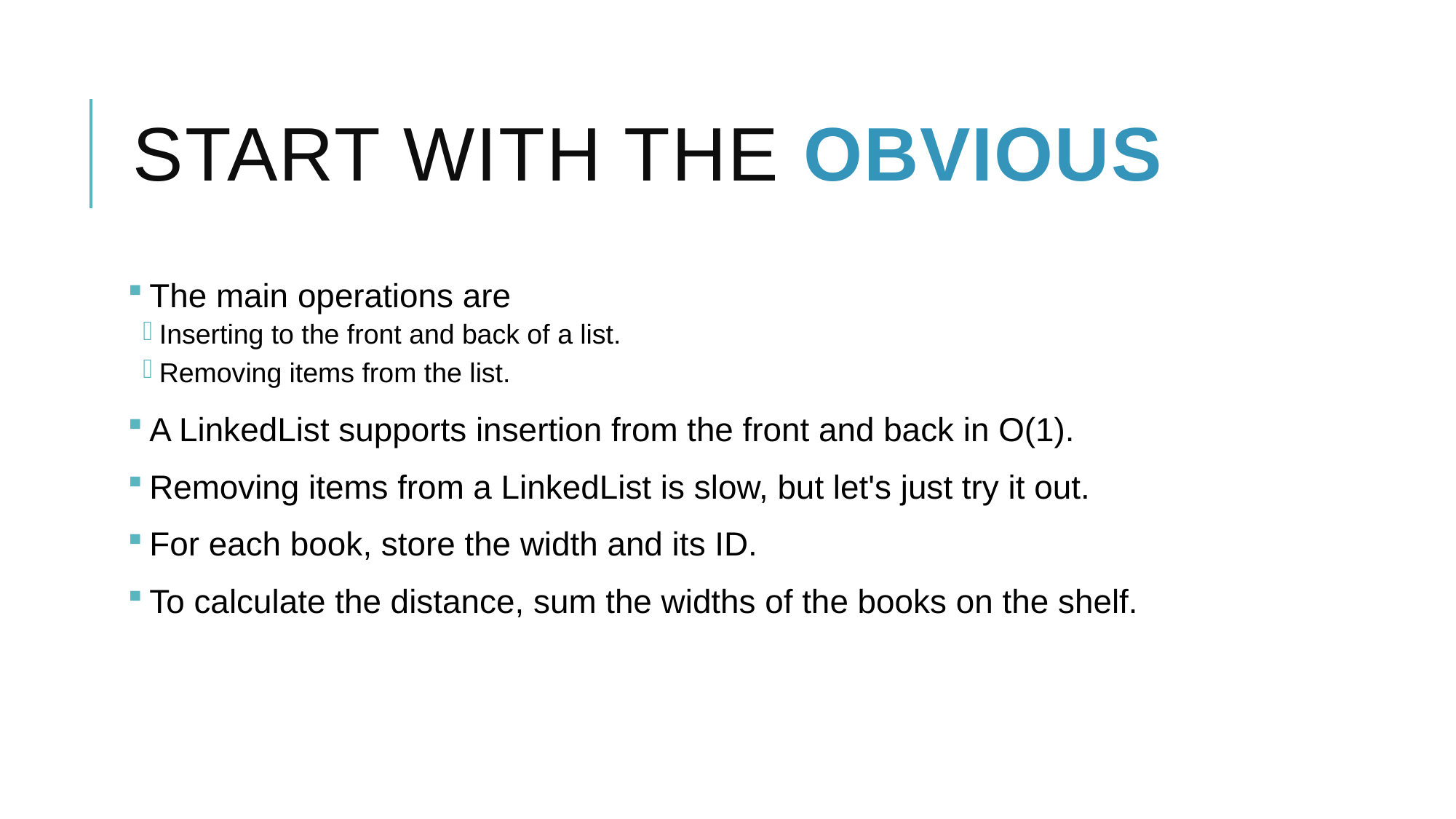

# Start with the obvious
The main operations are
Inserting to the front and back of a list.
Removing items from the list.
A LinkedList supports insertion from the front and back in O(1).
Removing items from a LinkedList is slow, but let's just try it out.
For each book, store the width and its ID.
To calculate the distance, sum the widths of the books on the shelf.